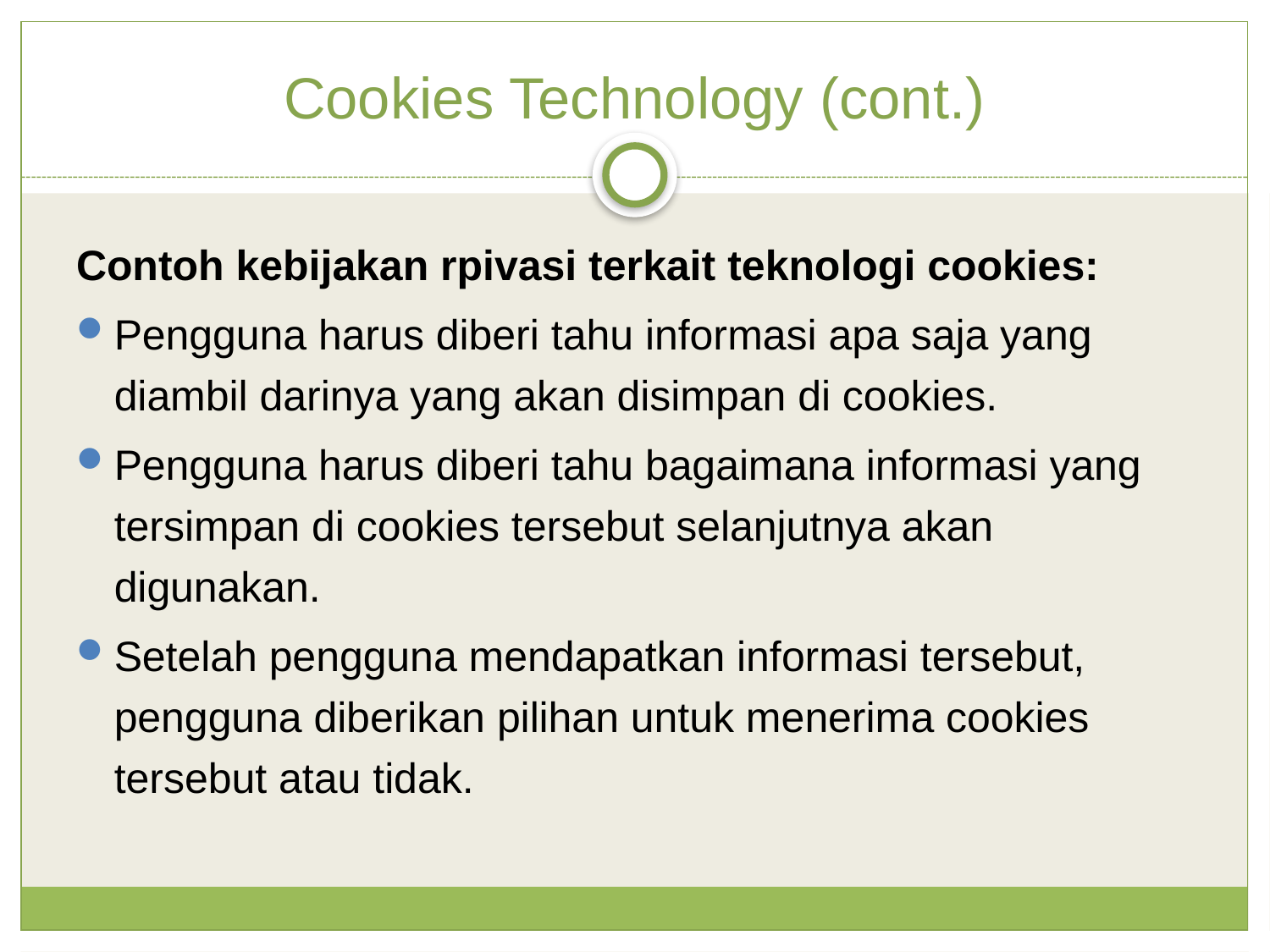

Cookies Technology (cont.)
Contoh kebijakan rpivasi terkait teknologi cookies:
Pengguna harus diberi tahu informasi apa saja yang diambil darinya yang akan disimpan di cookies.
Pengguna harus diberi tahu bagaimana informasi yang tersimpan di cookies tersebut selanjutnya akan digunakan.
Setelah pengguna mendapatkan informasi tersebut, pengguna diberikan pilihan untuk menerima cookies tersebut atau tidak.